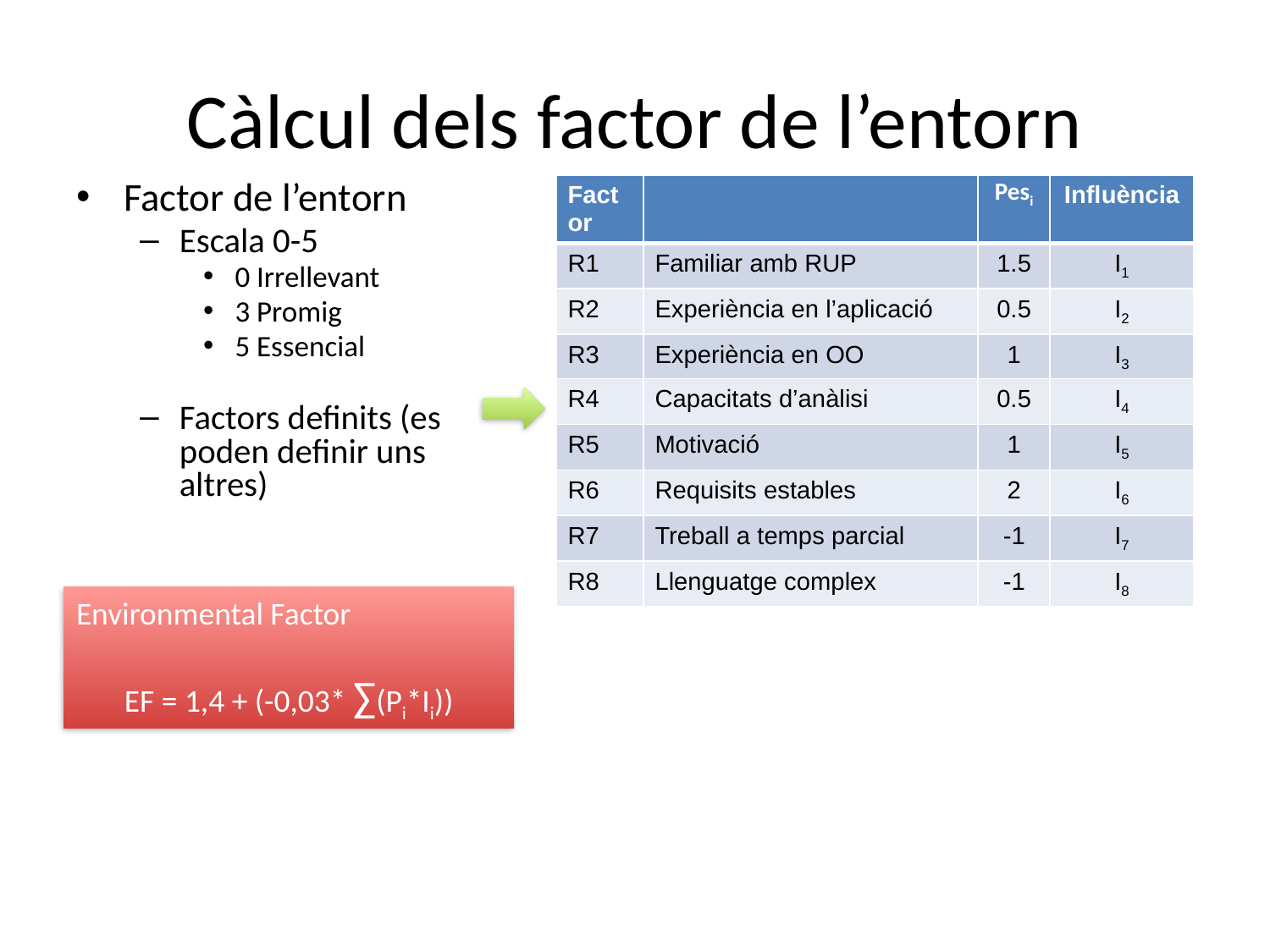

# Càlcul dels factor de l’entorn
Factor de l’entorn
Escala 0-5
0 Irrellevant
3 Promig
5 Essencial

Factors definits (es poden definir uns altres)
| Factor |  | Pesi | Influència |
| --- | --- | --- | --- |
| R1 | Familiar amb RUP | 1.5 | I1 |
| R2 | Experiència en l’aplicació | 0.5 | I2 |
| R3 | Experiència en OO | 1 | I3 |
| R4 | Capacitats d’anàlisi | 0.5 | I4 |
| R5 | Motivació | 1 | I5 |
| R6 | Requisits estables | 2 | I6 |
| R7 | Treball a temps parcial | -1 | I7 |
| R8 | Llenguatge complex | -1 | I8 |

Environmental Factor

EF = 1,4 + (-0,03* ∑(Pi*Ii))